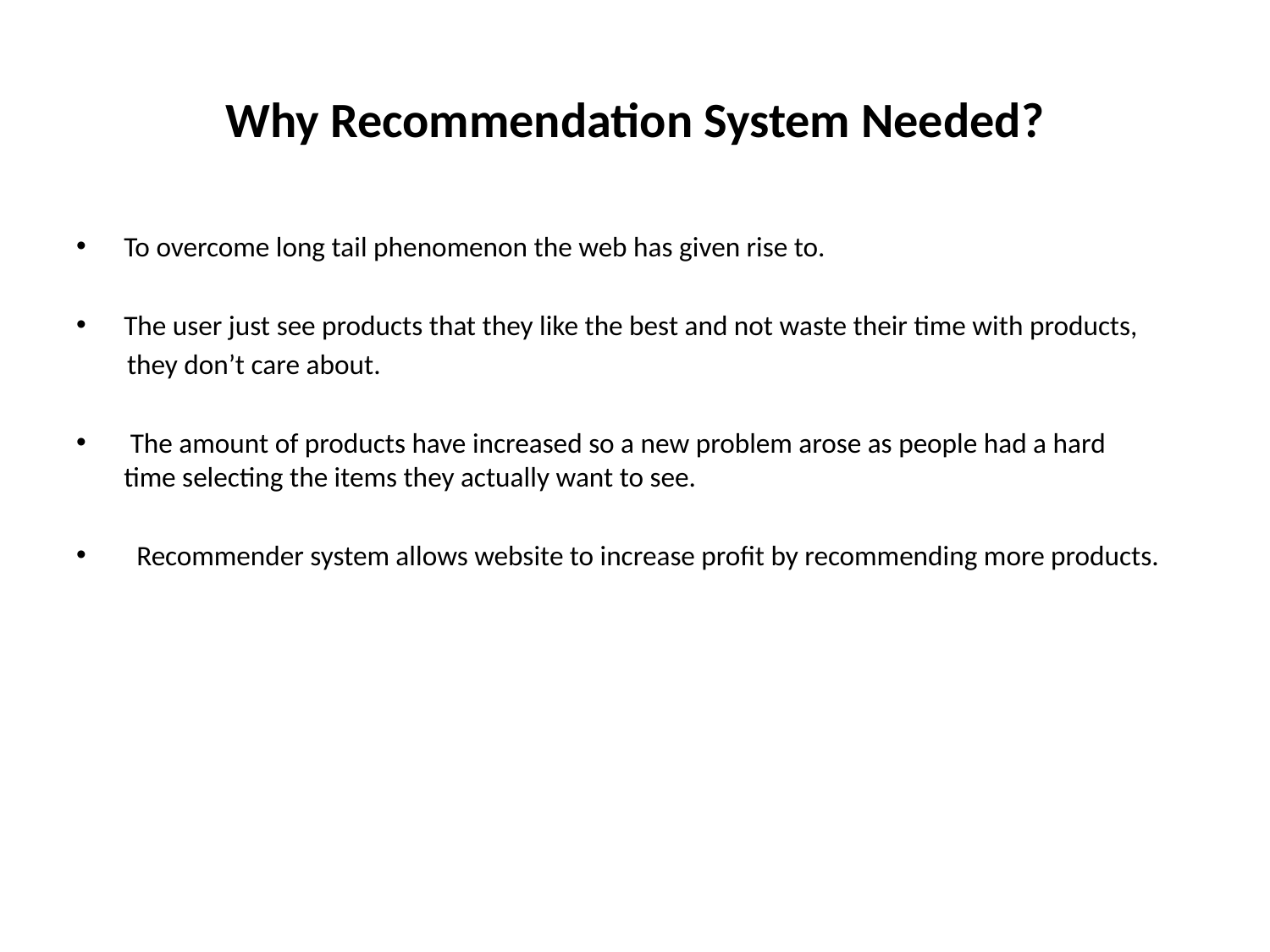

# Why Recommendation System Needed?
To overcome long tail phenomenon the web has given rise to.

The user just see products that they like the best and not waste their time with products,
        they don’t care about.

 The amount of products have increased so a new problem arose as people had a hard         time selecting the items they actually want to see.

  Recommender system allows website to increase profit by recommending more products.